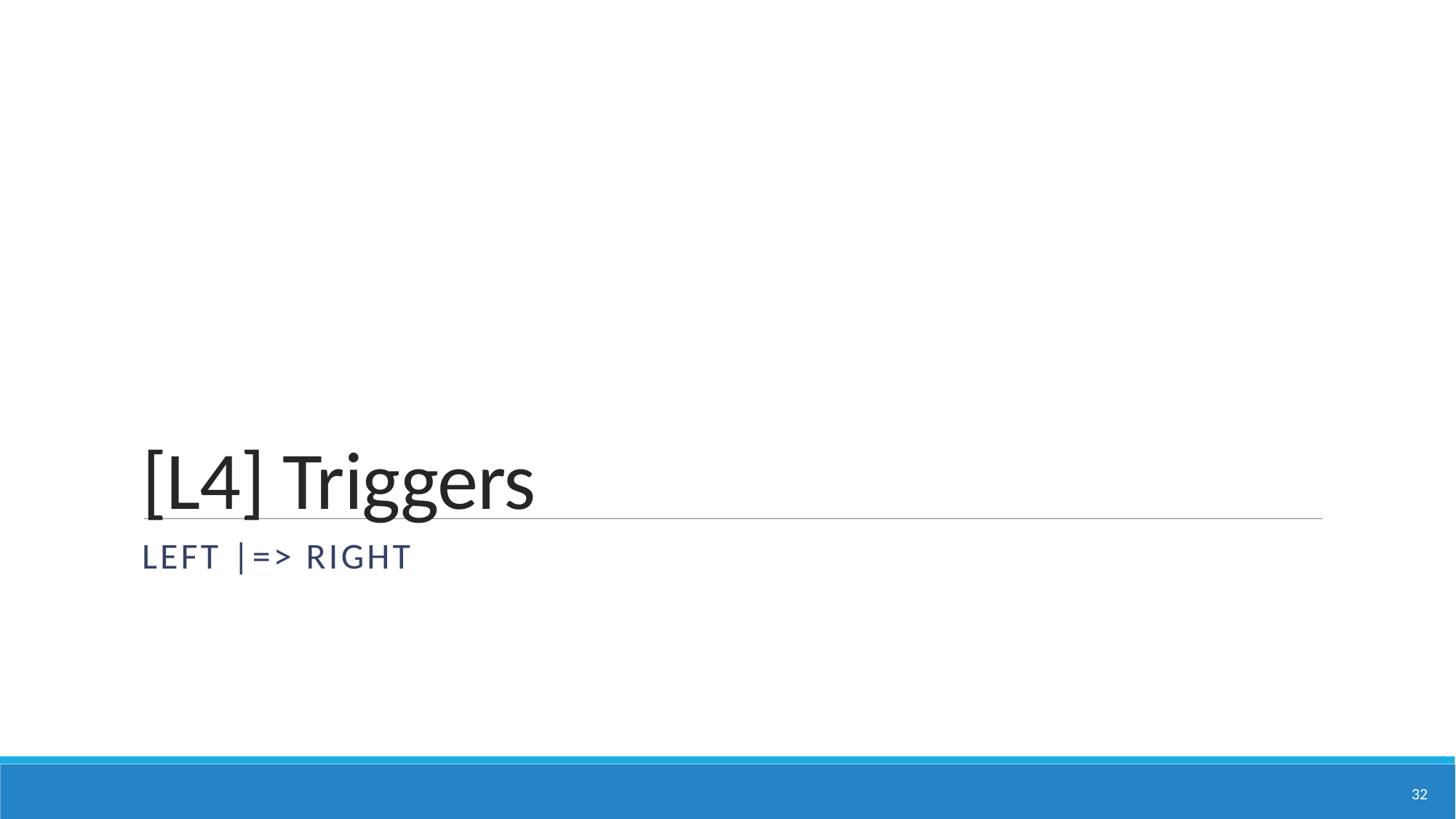

# [L4] Triggers
Left |=> RIGHT
32